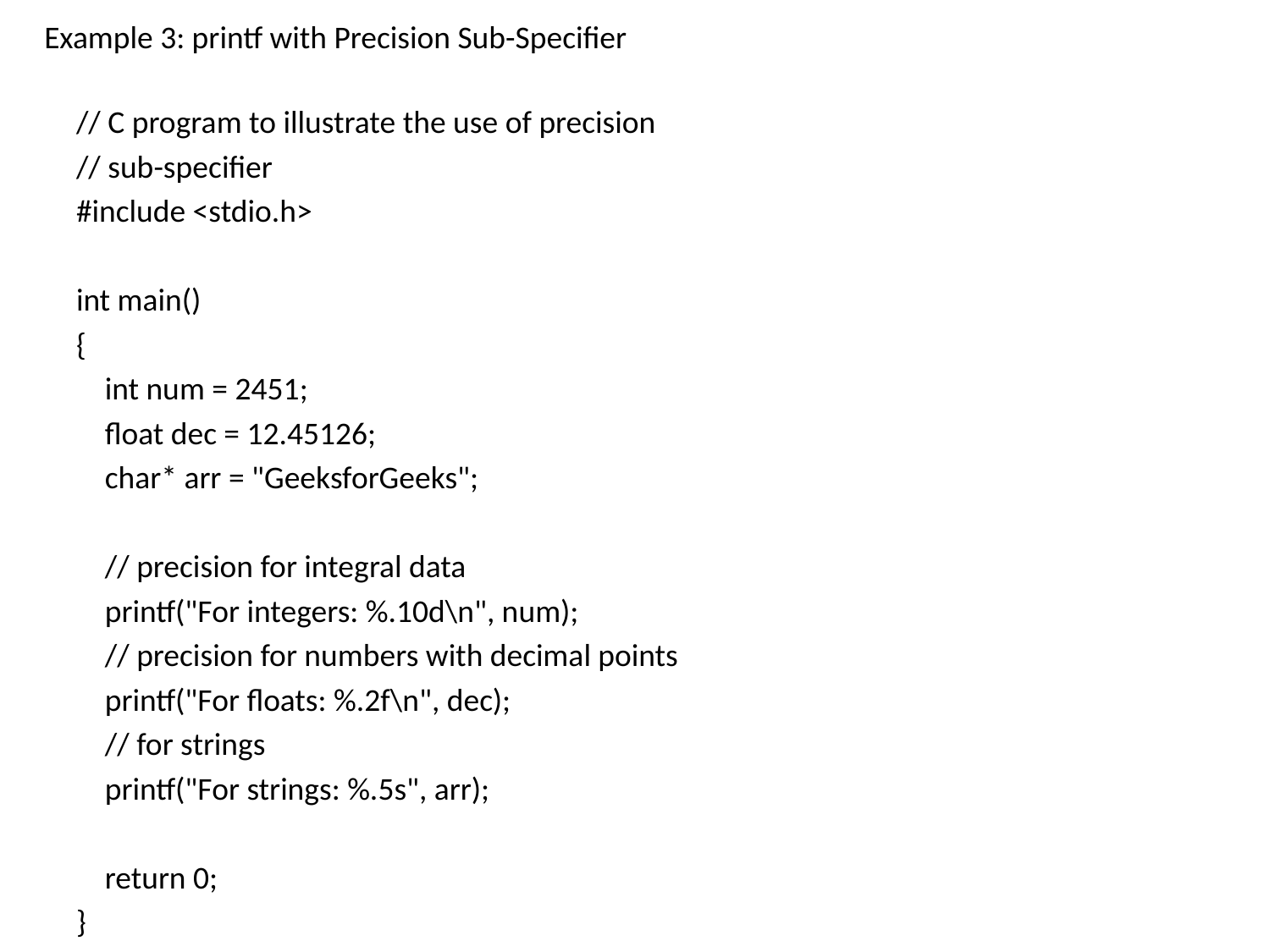

Example 3: printf with Precision Sub-Specifier
// C program to illustrate the use of precision
// sub-specifier
#include <stdio.h>

int main()
{
    int num = 2451;
    float dec = 12.45126;
    char* arr = "GeeksforGeeks";

    // precision for integral data
    printf("For integers: %.10d\n", num);
    // precision for numbers with decimal points
    printf("For floats: %.2f\n", dec);
    // for strings
    printf("For strings: %.5s", arr);

    return 0;
}